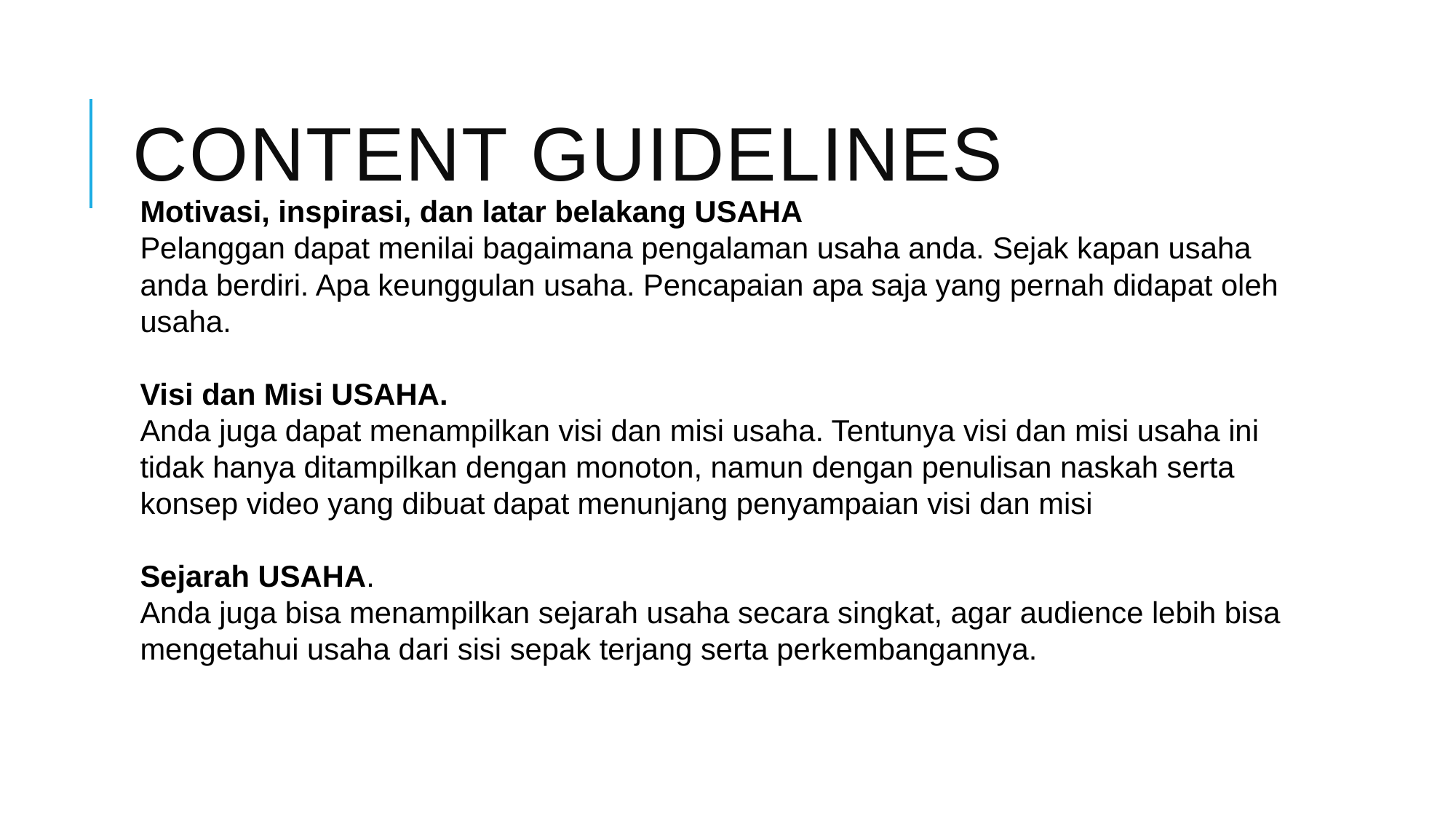

# CONTENT GUIDELINES
Motivasi, inspirasi, dan latar belakang USAHA
Pelanggan dapat menilai bagaimana pengalaman usaha anda. Sejak kapan usaha anda berdiri. Apa keunggulan usaha. Pencapaian apa saja yang pernah didapat oleh usaha.

Visi dan Misi USAHA.
Anda juga dapat menampilkan visi dan misi usaha. Tentunya visi dan misi usaha ini tidak hanya ditampilkan dengan monoton, namun dengan penulisan naskah serta konsep video yang dibuat dapat menunjang penyampaian visi dan misi

Sejarah USAHA.
Anda juga bisa menampilkan sejarah usaha secara singkat, agar audience lebih bisa mengetahui usaha dari sisi sepak terjang serta perkembangannya.